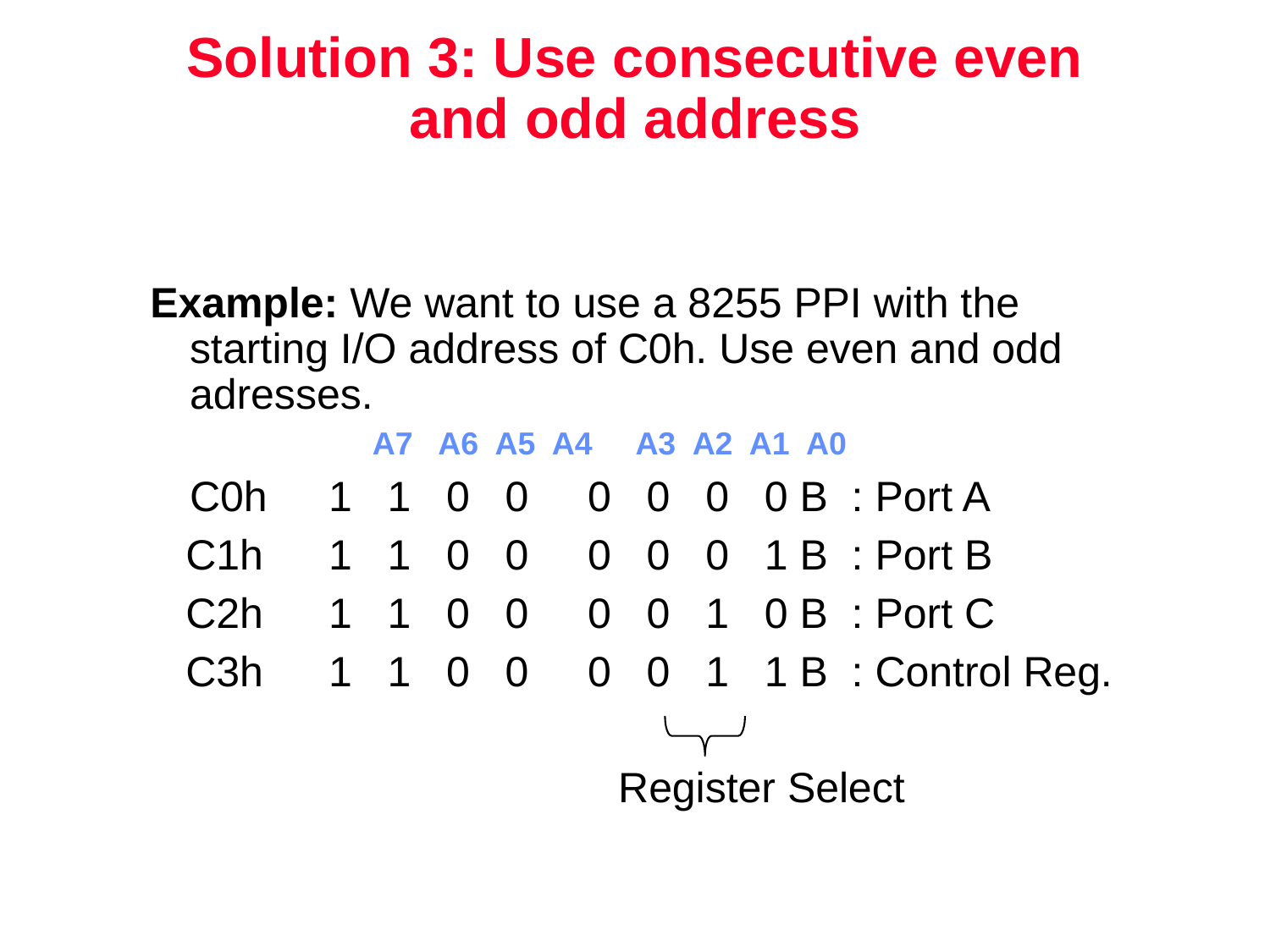

# Solution 3: Use consecutive even and odd address
Example: We want to use a 8255 PPI with the starting I/O address of C0h. Use even and odd adresses.
		A7   A6  A5  A4     A3  A2  A1  A0
	C0h	 1   1   0   0     0   0   0   0 B  : Port A
   C1h	 1   1   0   0     0   0   0   1 B  : Port B
   C2h	 1   1   0   0     0   0   1   0 B  : Port C
   C3h	 1   1   0   0     0   0   1   1 B  : Control Reg.

				    Register Select